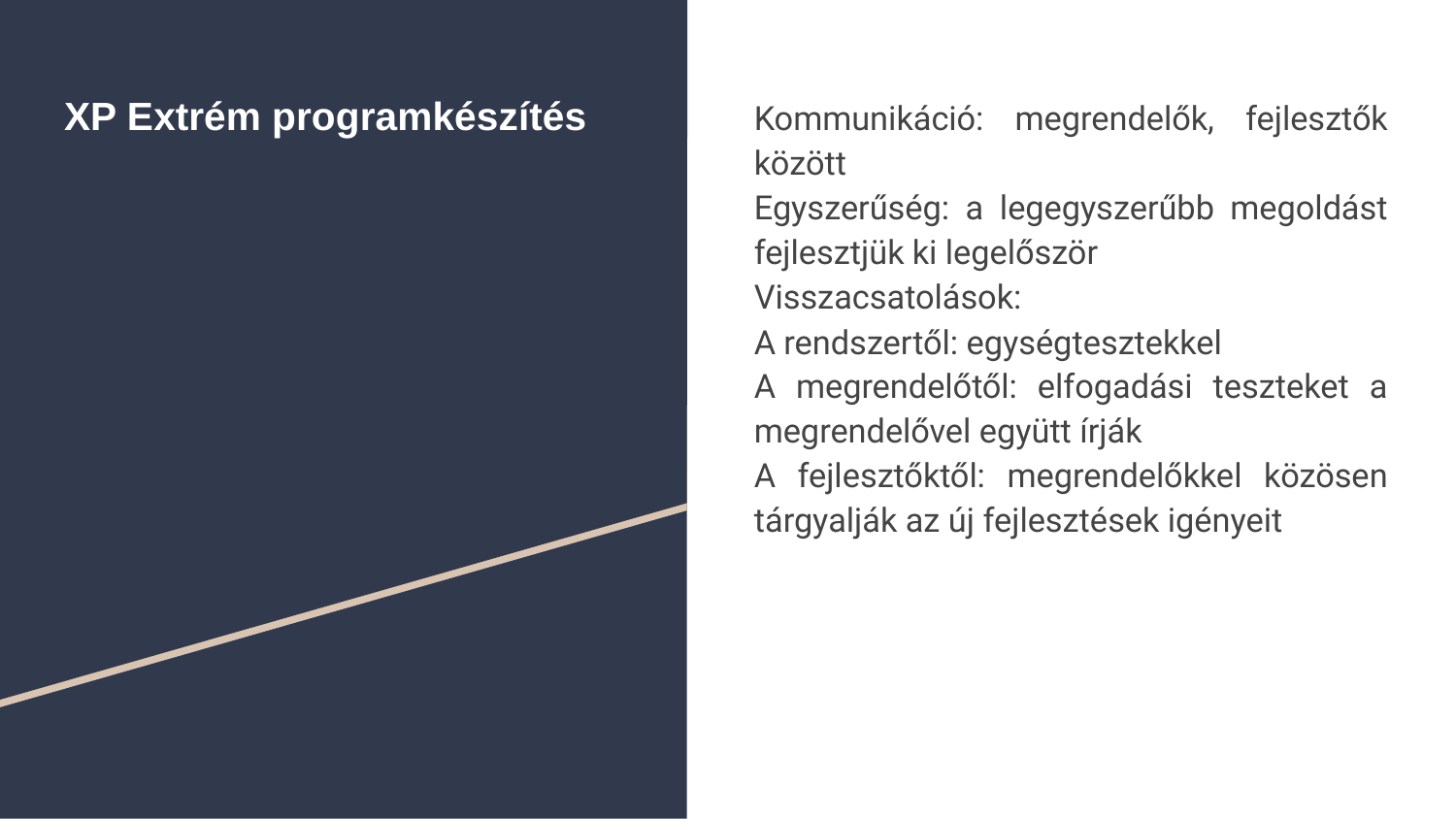

# XP Extrém programkészítés
Kommunikáció: megrendelők, fejlesztők között
Egyszerűség: a legegyszerűbb megoldást fejlesztjük ki legelőször
Visszacsatolások:
A rendszertől: egységtesztekkel
A megrendelőtől: elfogadási teszteket a megrendelővel együtt írják
A fejlesztőktől: megrendelőkkel közösen tárgyalják az új fejlesztések igényeit